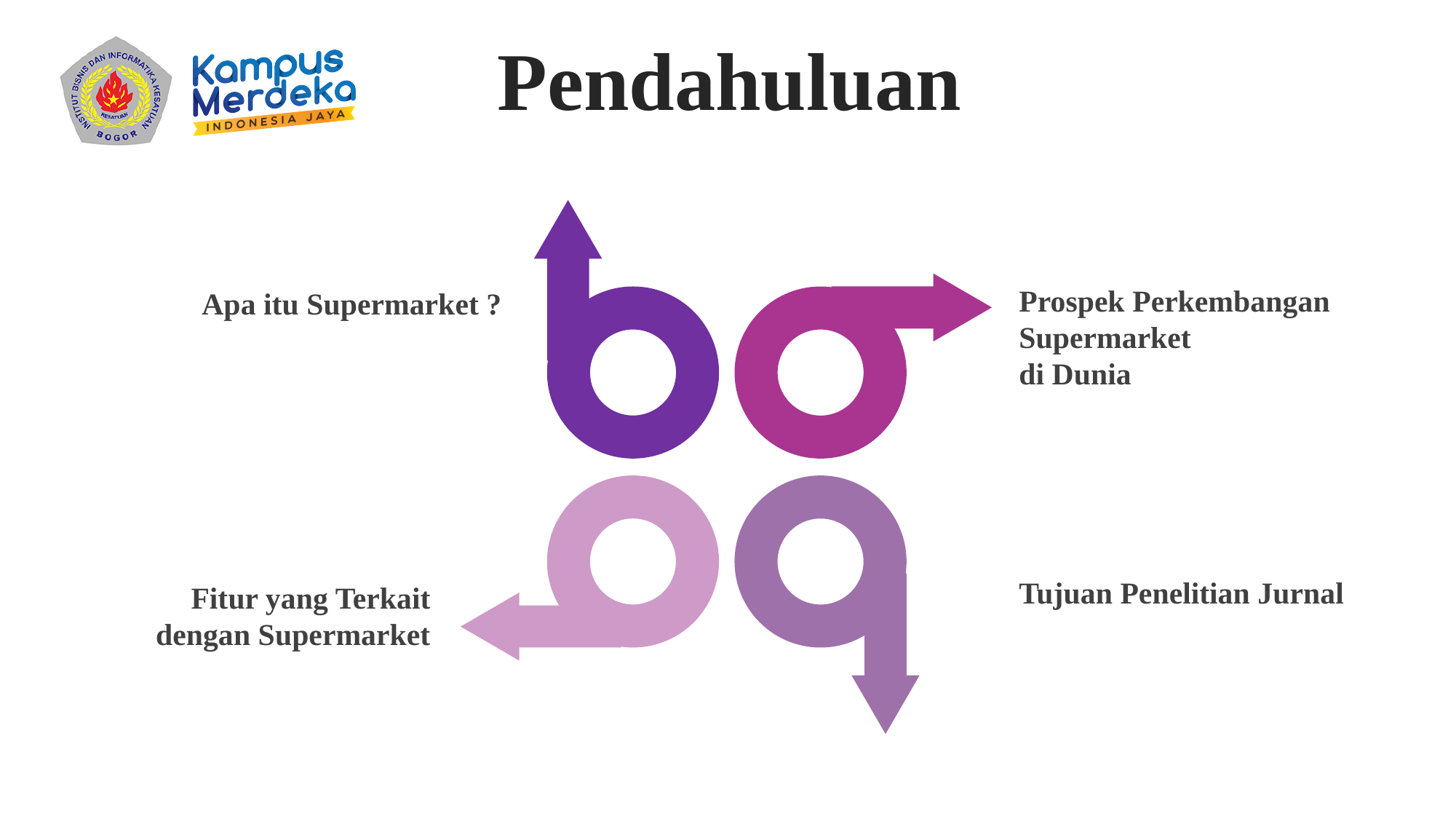

Pendahuluan

Prospek Perkembangan Supermarket
di Dunia
Apa itu Supermarket ?

Tujuan Penelitian Jurnal
Fitur yang Terkait dengan Supermarket